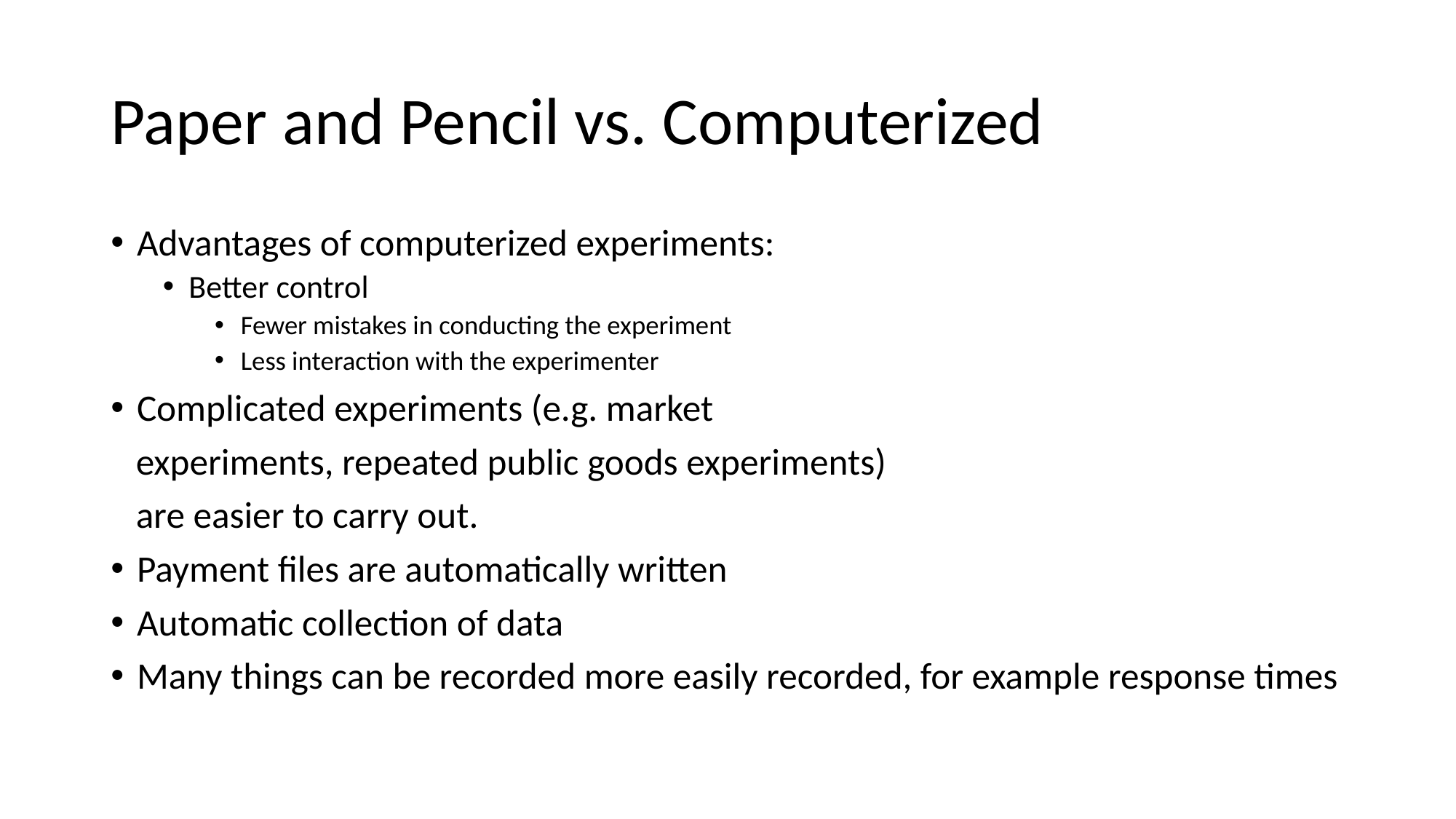

# Paper and Pencil vs. Computerized
Advantages of computerized experiments:
Better control
Fewer mistakes in conducting the experiment
Less interaction with the experimenter
Complicated experiments (e.g. market
   experiments, repeated public goods experiments)
   are easier to carry out.
Payment files are automatically written
Automatic collection of data
Many things can be recorded more easily recorded, for example response times